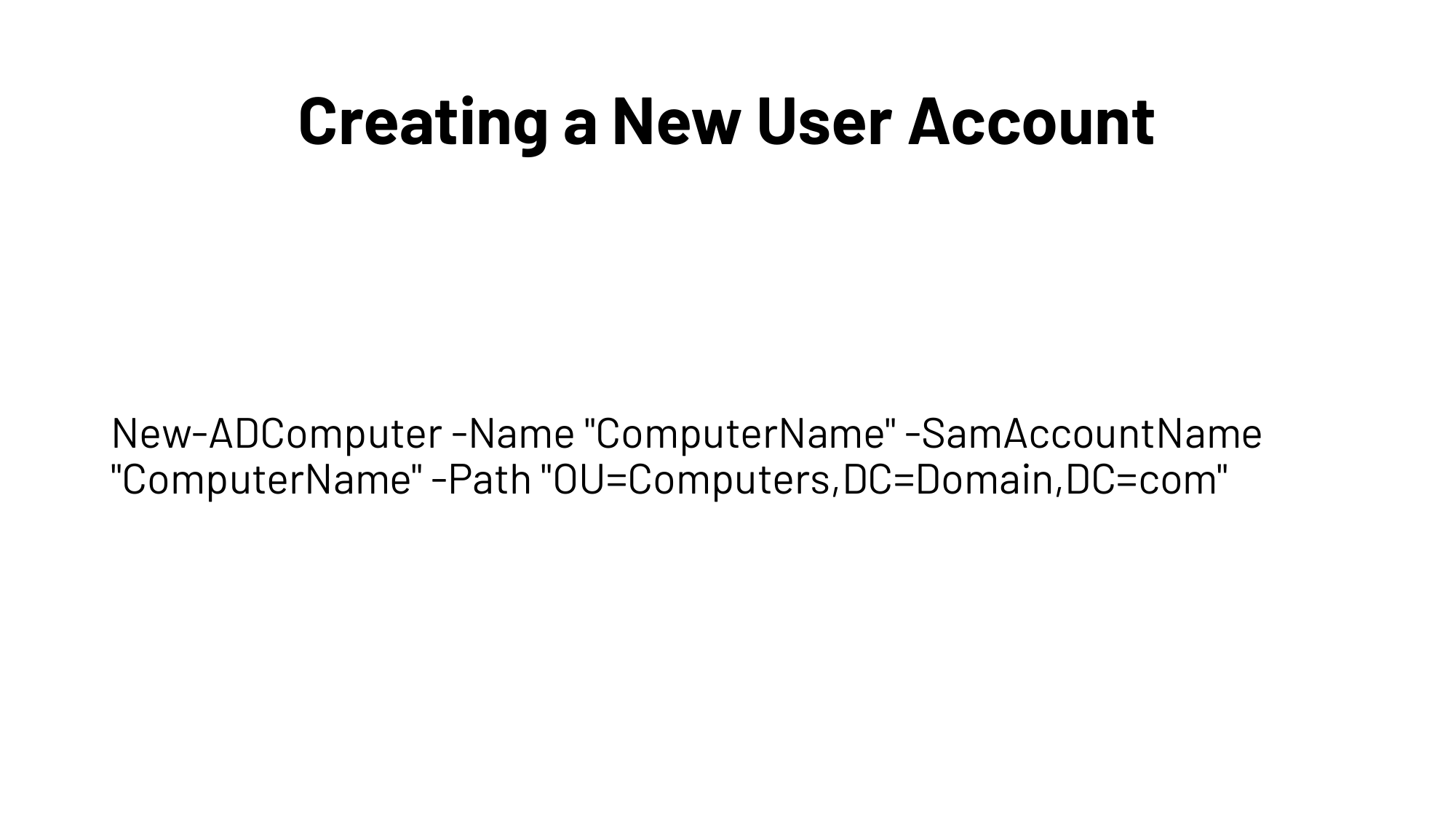

# Creating a New User Account

New-ADComputer -Name "ComputerName" -SamAccountName "ComputerName" -Path "OU=Computers,DC=Domain,DC=com"